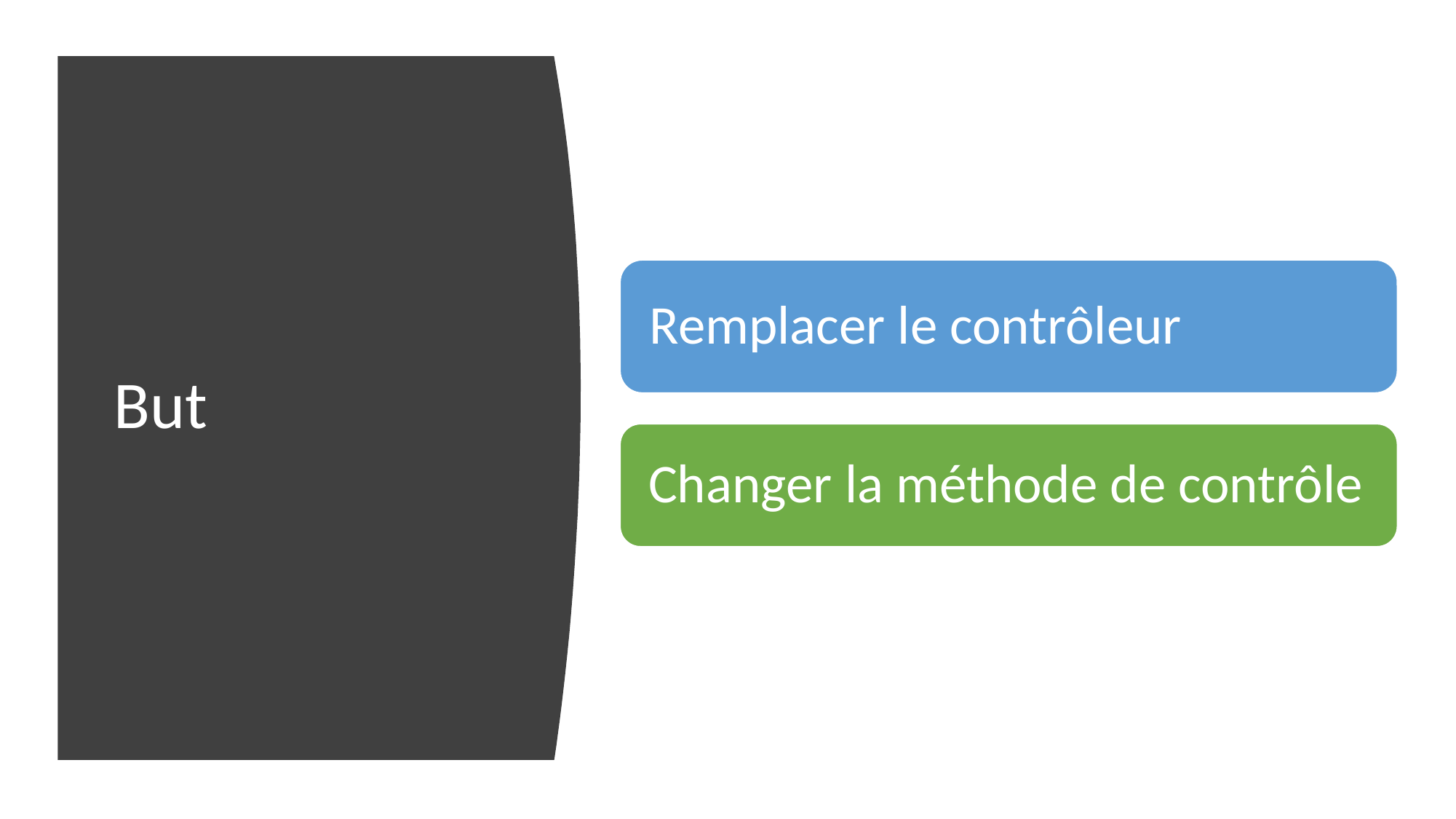

Remplacer le contrôleur
Changer la méthode de contrôle

# But